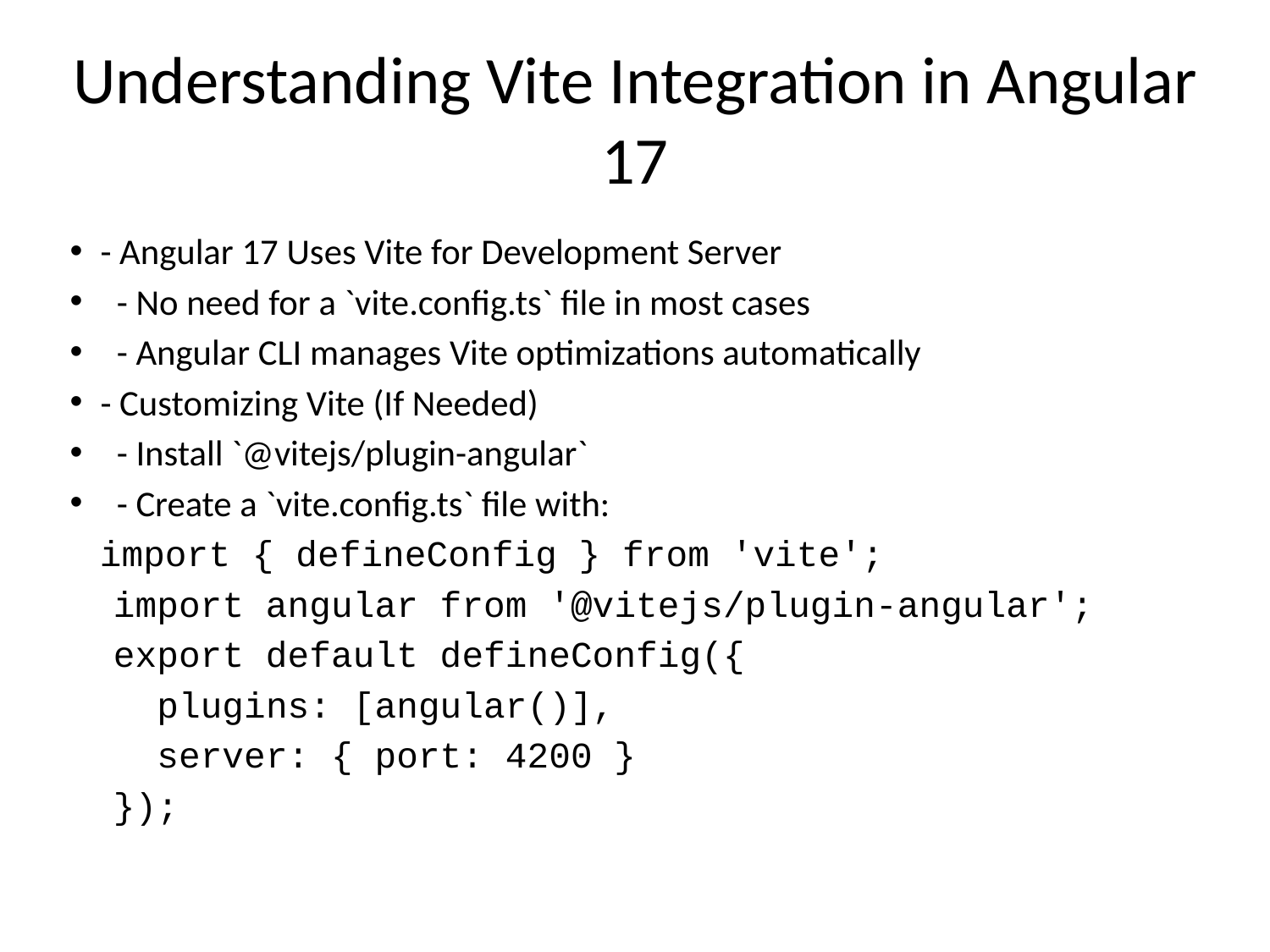

# Understanding Vite Integration in Angular 17
- Angular 17 Uses Vite for Development Server
  - No need for a `vite.config.ts` file in most cases
  - Angular CLI manages Vite optimizations automatically
- Customizing Vite (If Needed)
  - Install `@vitejs/plugin-angular`
  - Create a `vite.config.ts` file with:
  import { defineConfig } from 'vite';
  import angular from '@vitejs/plugin-angular';
  export default defineConfig({
    plugins: [angular()],
    server: { port: 4200 }
  });